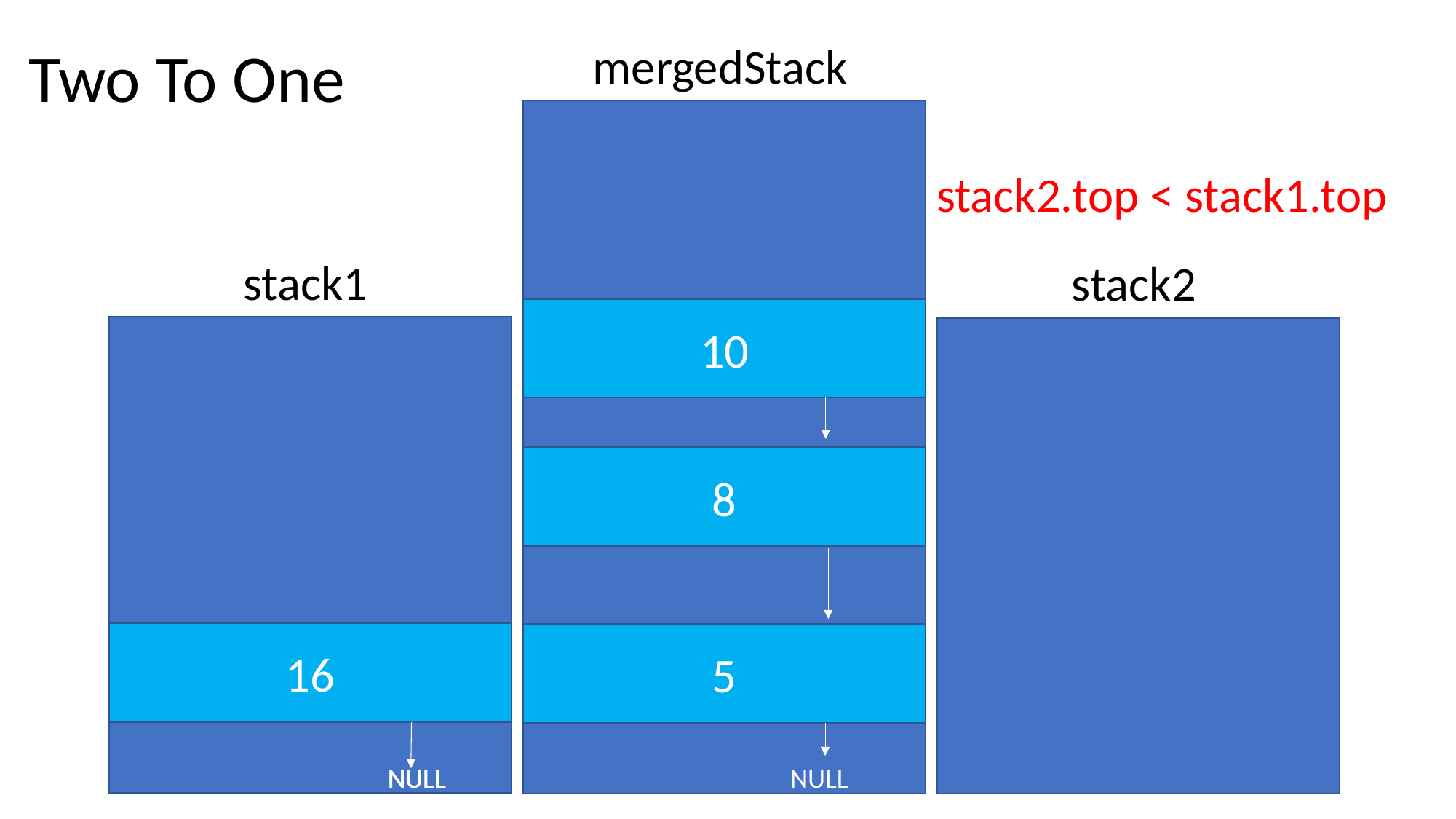

Two To One
mergedStack

stack2.top < stack1.top
stack1
stack2
10

8
16
5
NULL
NULL
NULL